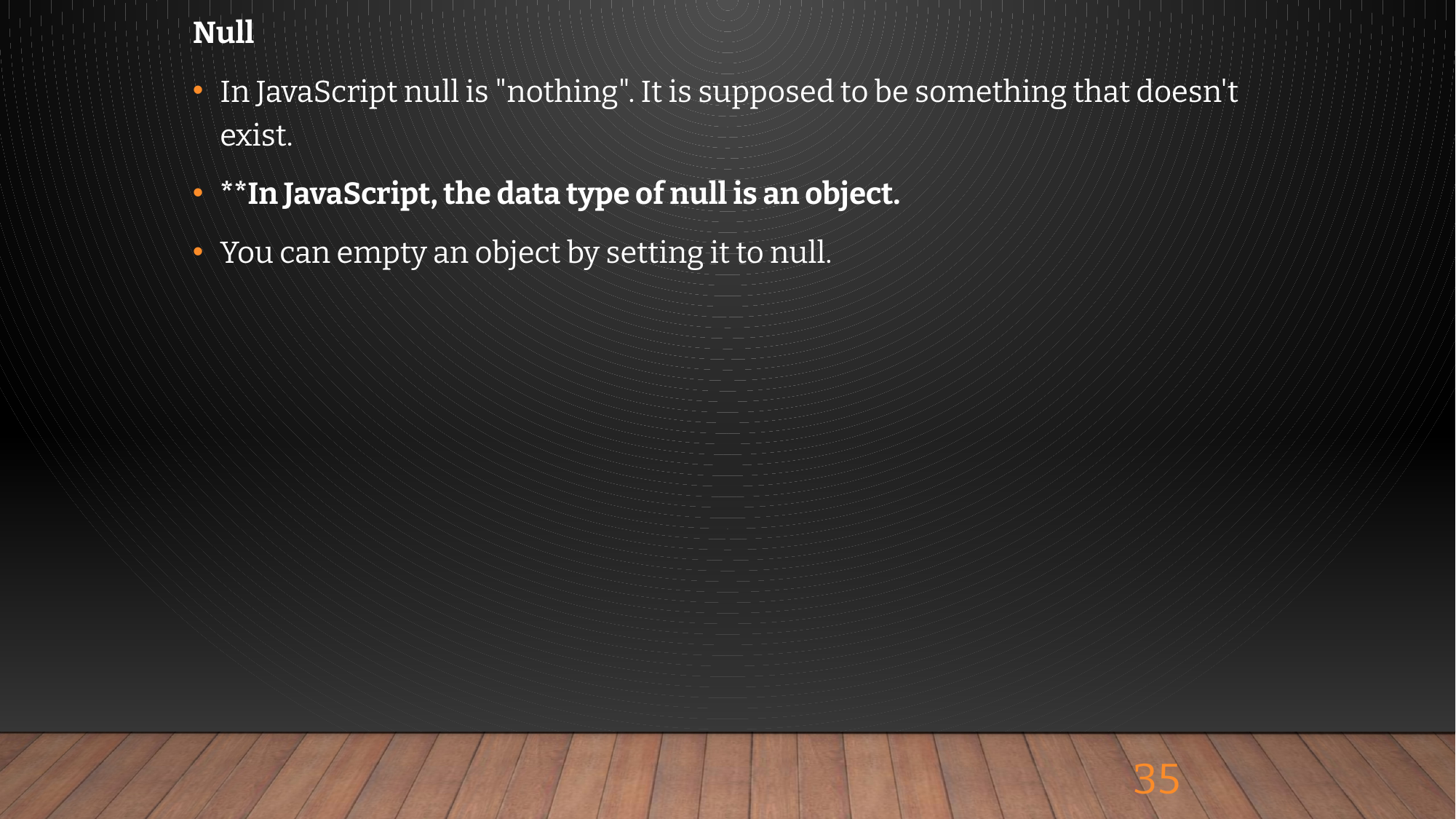

Null
In JavaScript null is "nothing". It is supposed to be something that doesn't exist.
**In JavaScript, the data type of null is an object.
You can empty an object by setting it to null.
35